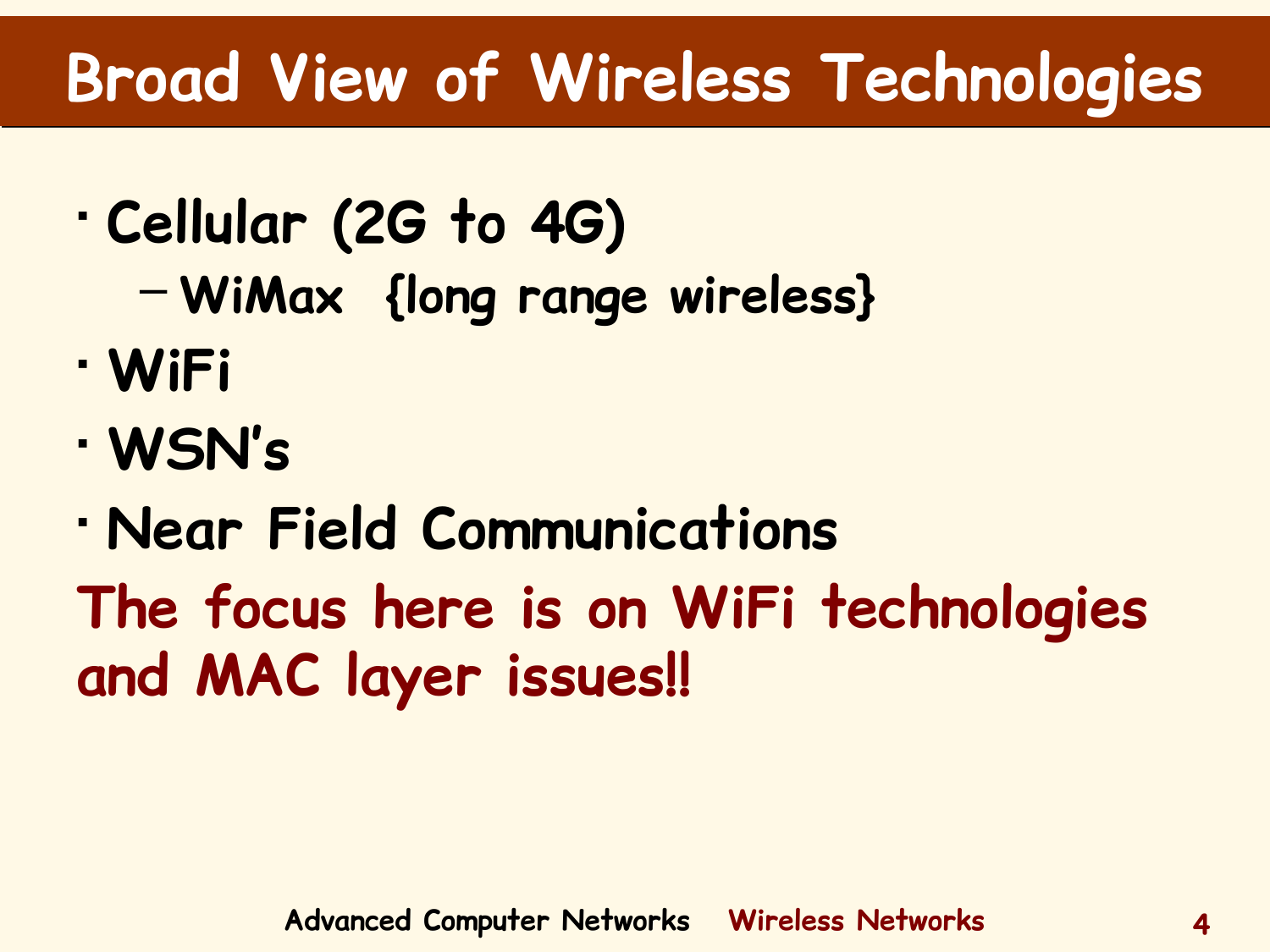

# Broad View of Wireless Technologies
Cellular (2G to 4G)
WiMax  {long range wireless}
WiFi
WSN’s
Near Field Communications
The focus here is on WiFi technologies and MAC layer issues!!
Advanced Computer Networks   Wireless Networks
4